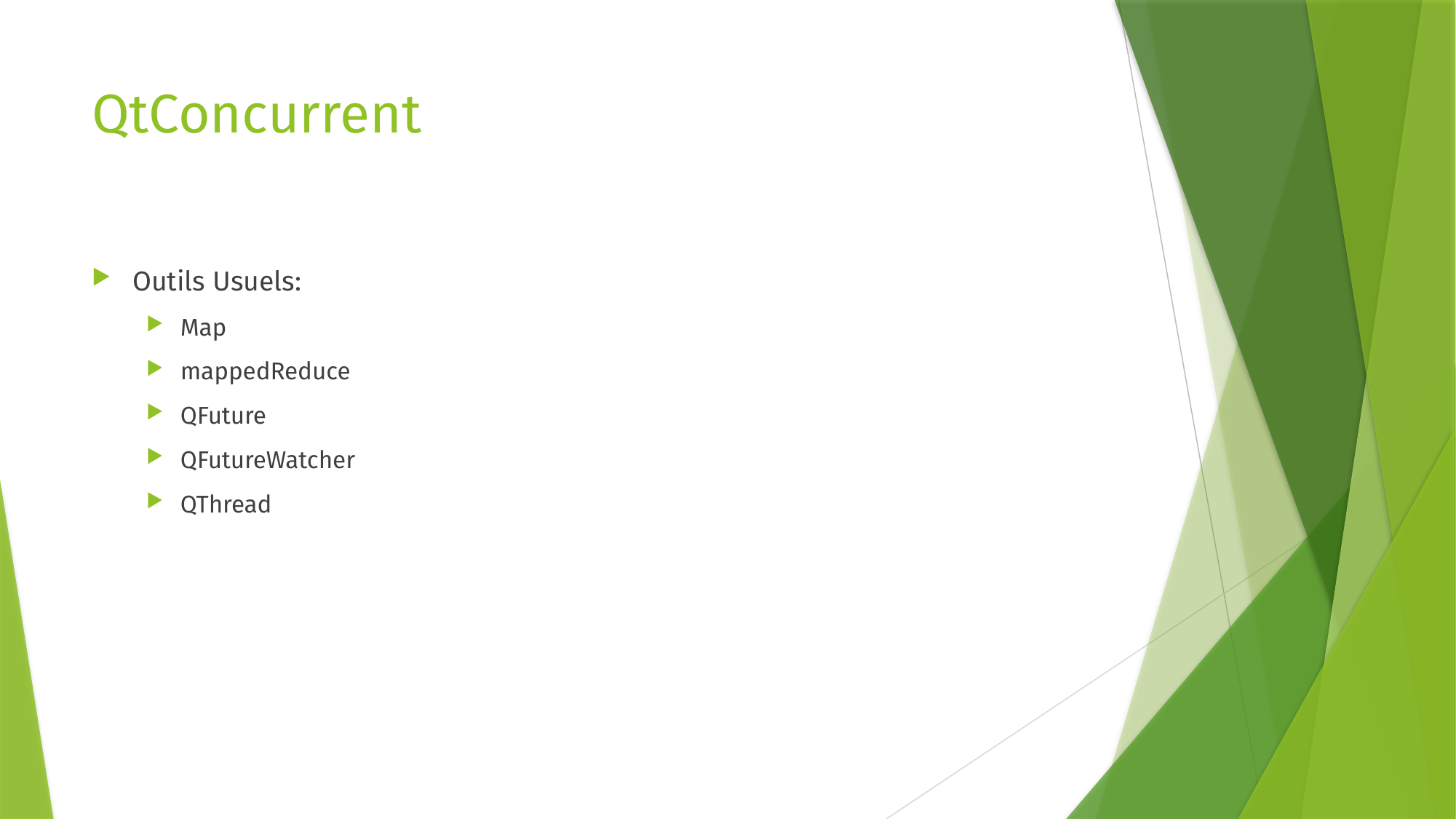

# QtConcurrent
Outils Usuels:
Map
mappedReduce
QFuture
QFutureWatcher
QThread